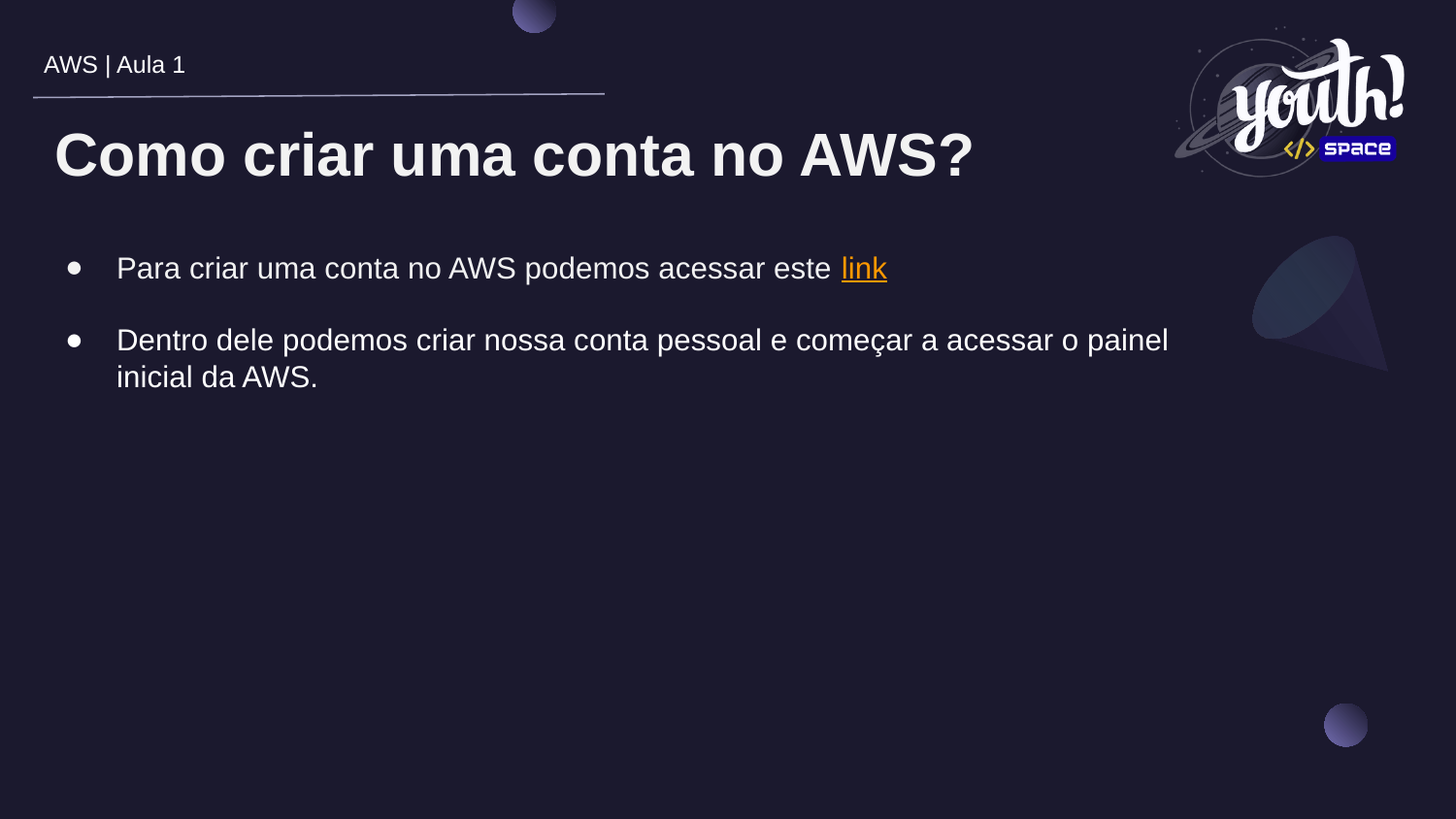

AWS | Aula 1
# Como criar uma conta no AWS?

Para criar uma conta no AWS podemos acessar este link

Dentro dele podemos criar nossa conta pessoal e começar a acessar o painel inicial da AWS.